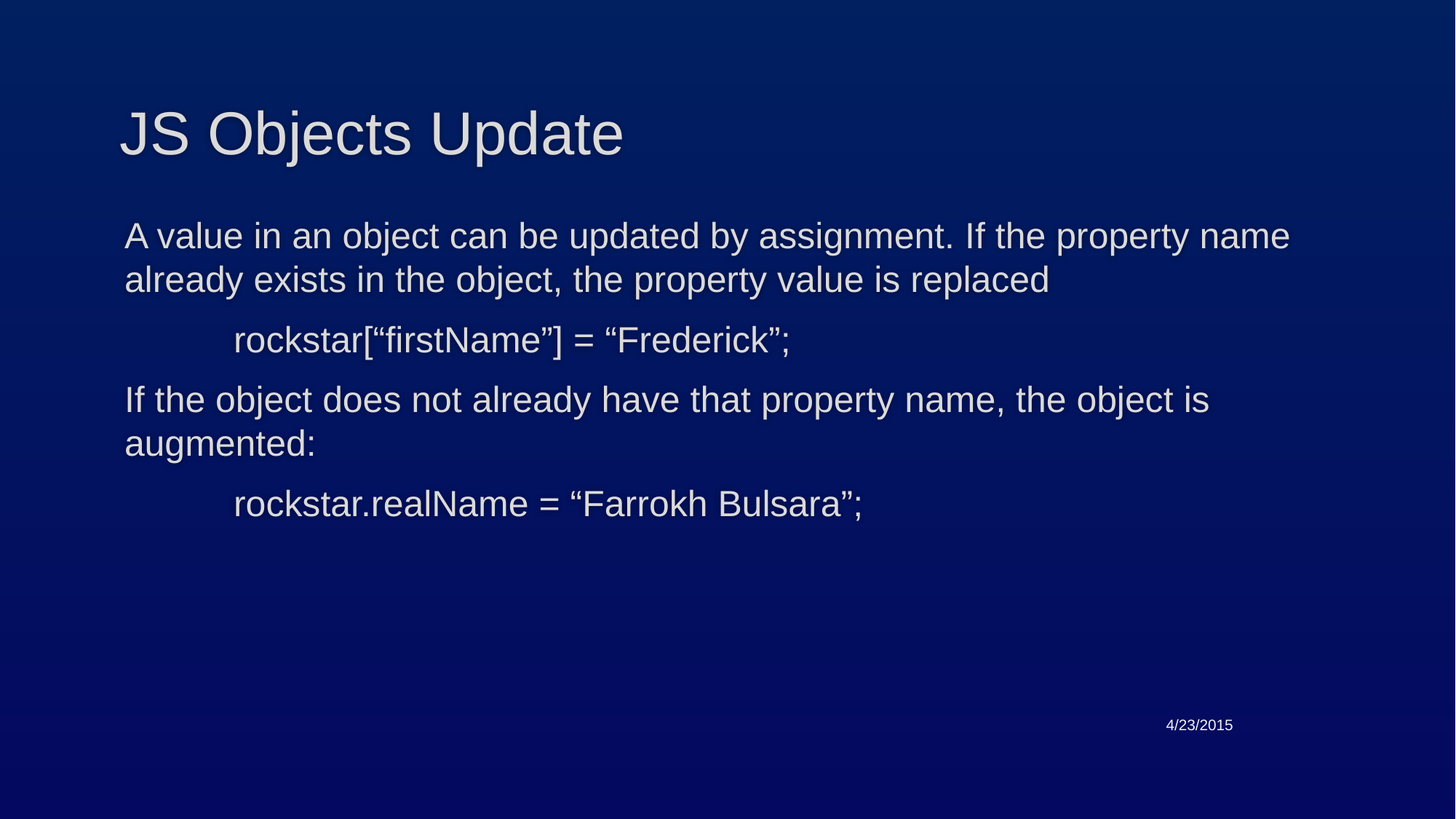

# JS Objects Update
A value in an object can be updated by assignment. If the property name already exists in the object, the property value is replaced
	rockstar[“firstName”] = “Frederick”;
If the object does not already have that property name, the object is augmented:
	rockstar.realName = “Farrokh Bulsara”;
4/23/2015